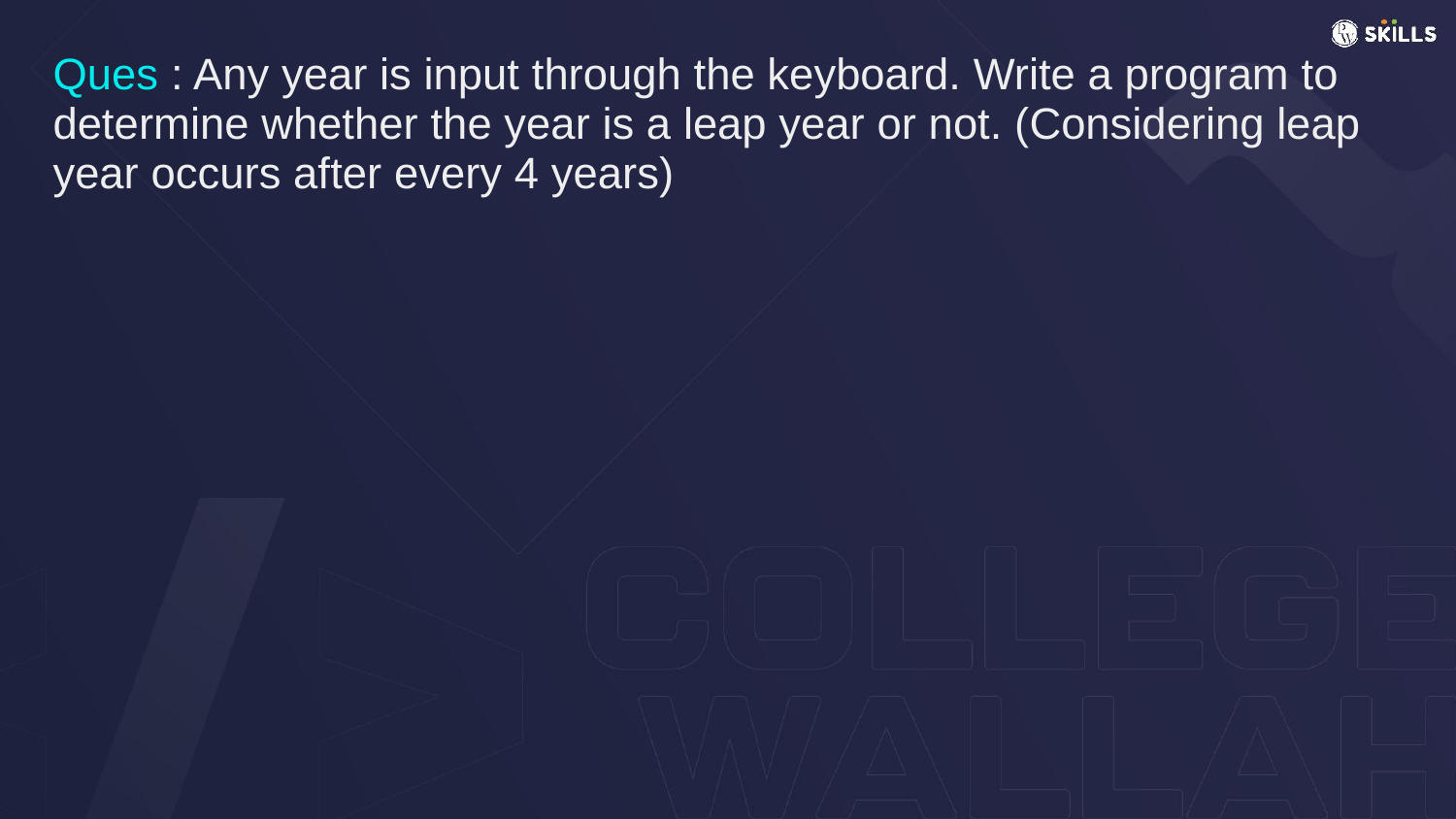

# Ques : Any year is input through the keyboard. Write a program to determine whether the year is a leap year or not. (Considering leap year occurs after every 4 years)